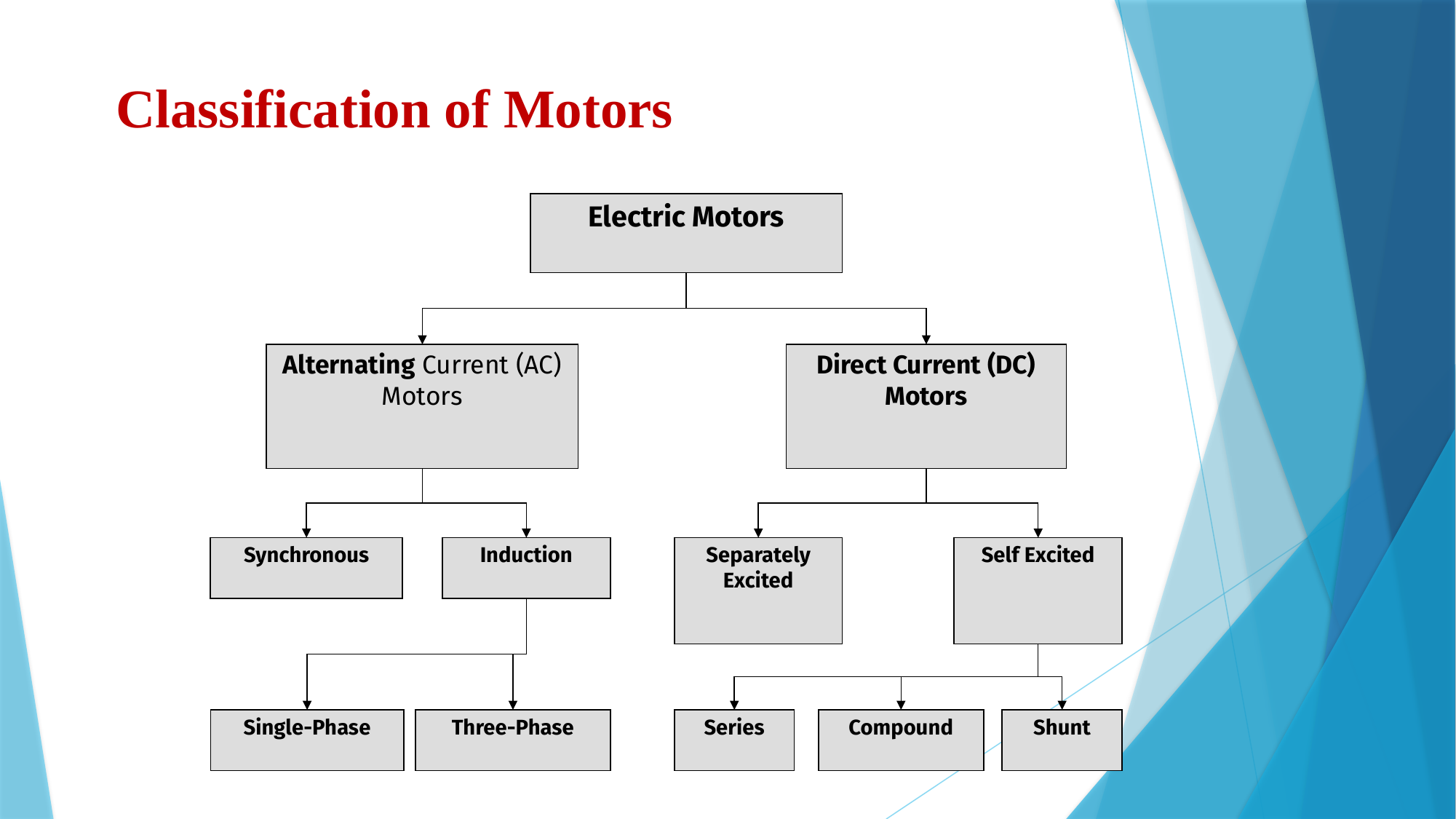

Classification of Motors

Electric Motors
Alternating Current (AC) Motors
Direct Current (DC) Motors
Synchronous
Induction
Separately Excited
Self Excited
Single-Phase
Three-Phase
Series
Compound
Shunt